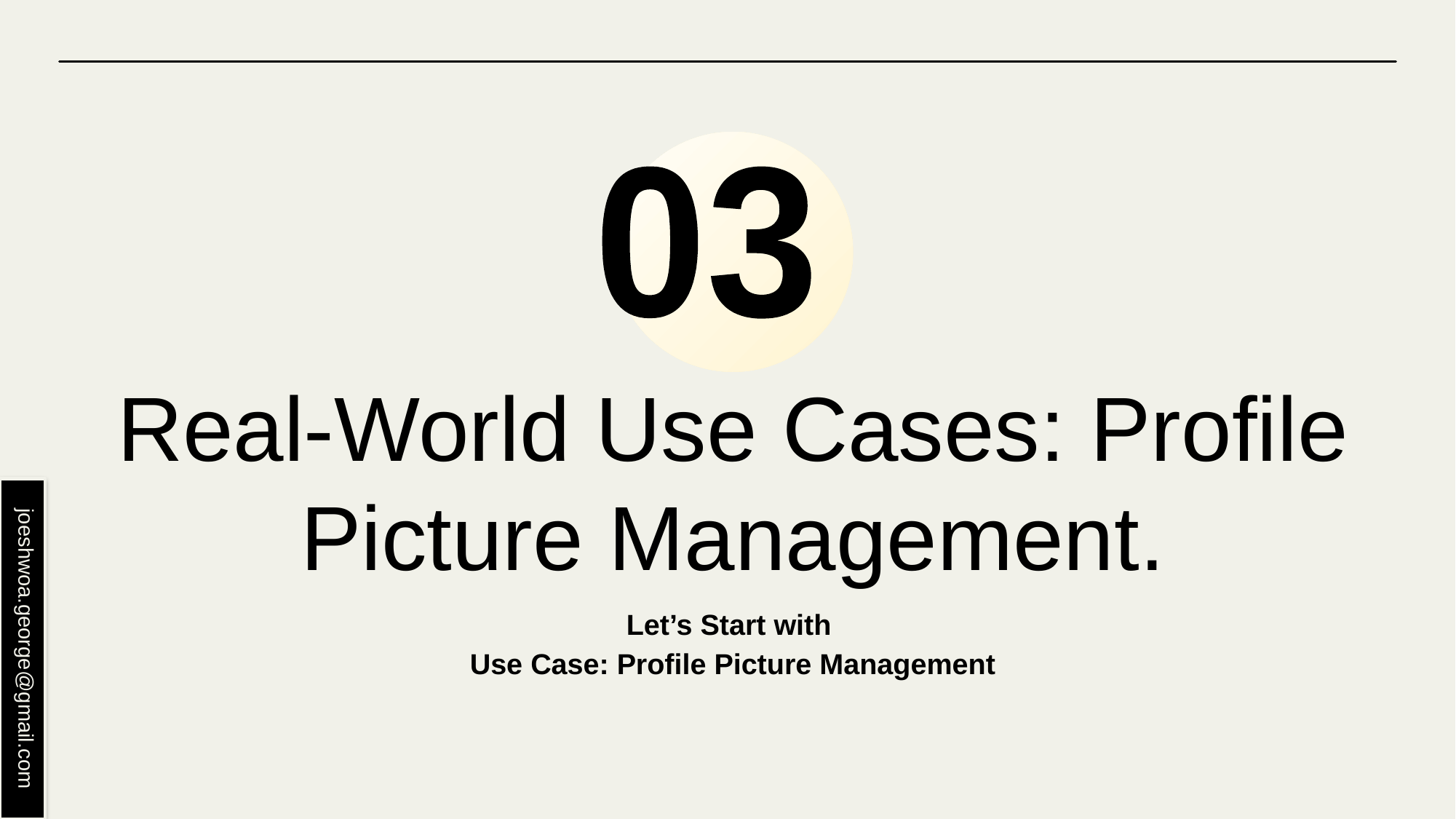

03
# Real-World Use Cases: Profile Picture Management.
Let’s Start with
Use Case: Profile Picture Management
joeshwoa.george@gmail.com